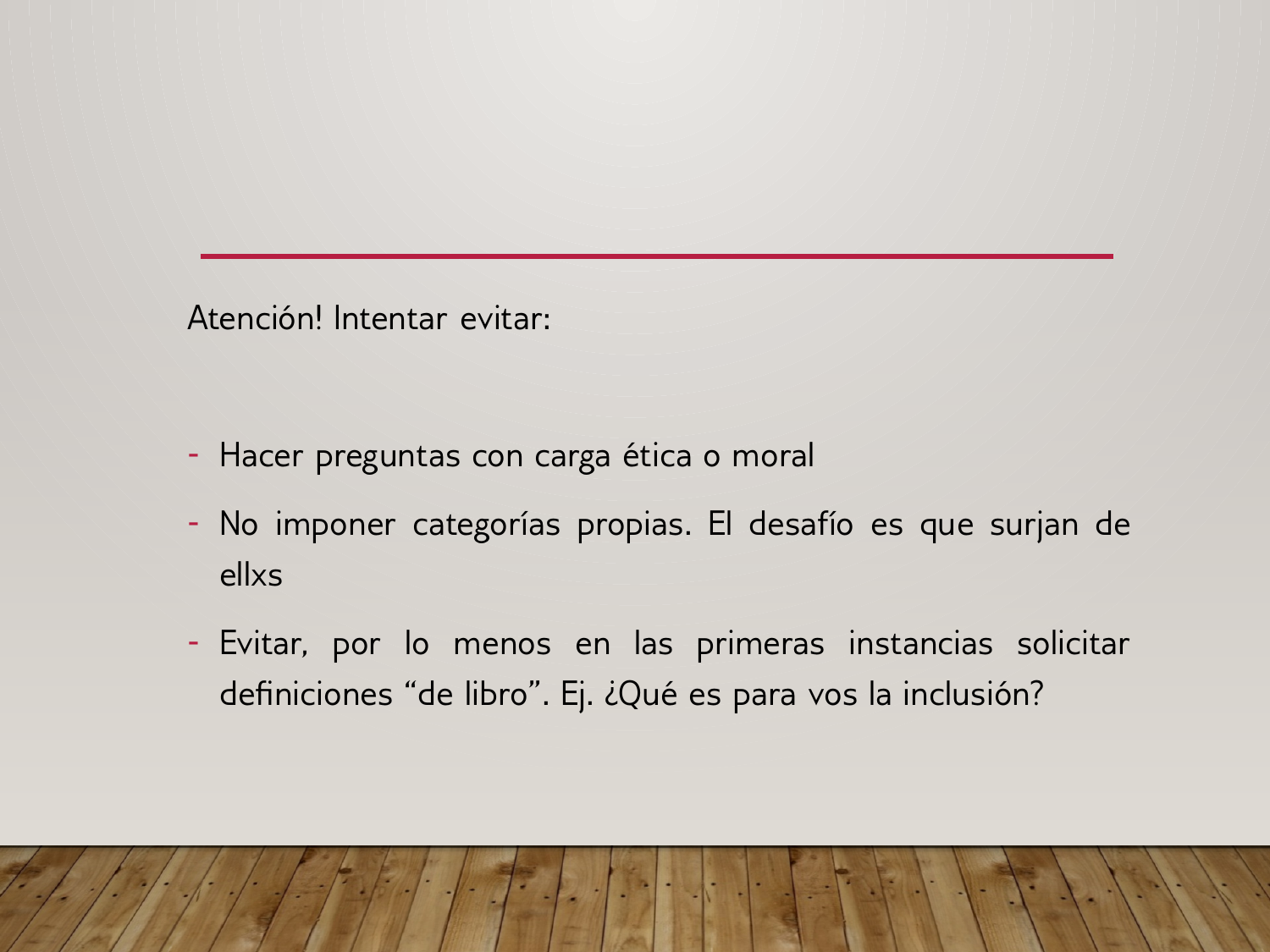

Atención! Intentar evitar:

Hacer preguntas con carga ética o moral
No imponer categorías propias. El desafío es que surjan de ellxs
Evitar, por lo menos en las primeras instancias solicitar definiciones “de libro”. Ej. ¿Qué es para vos la inclusión?